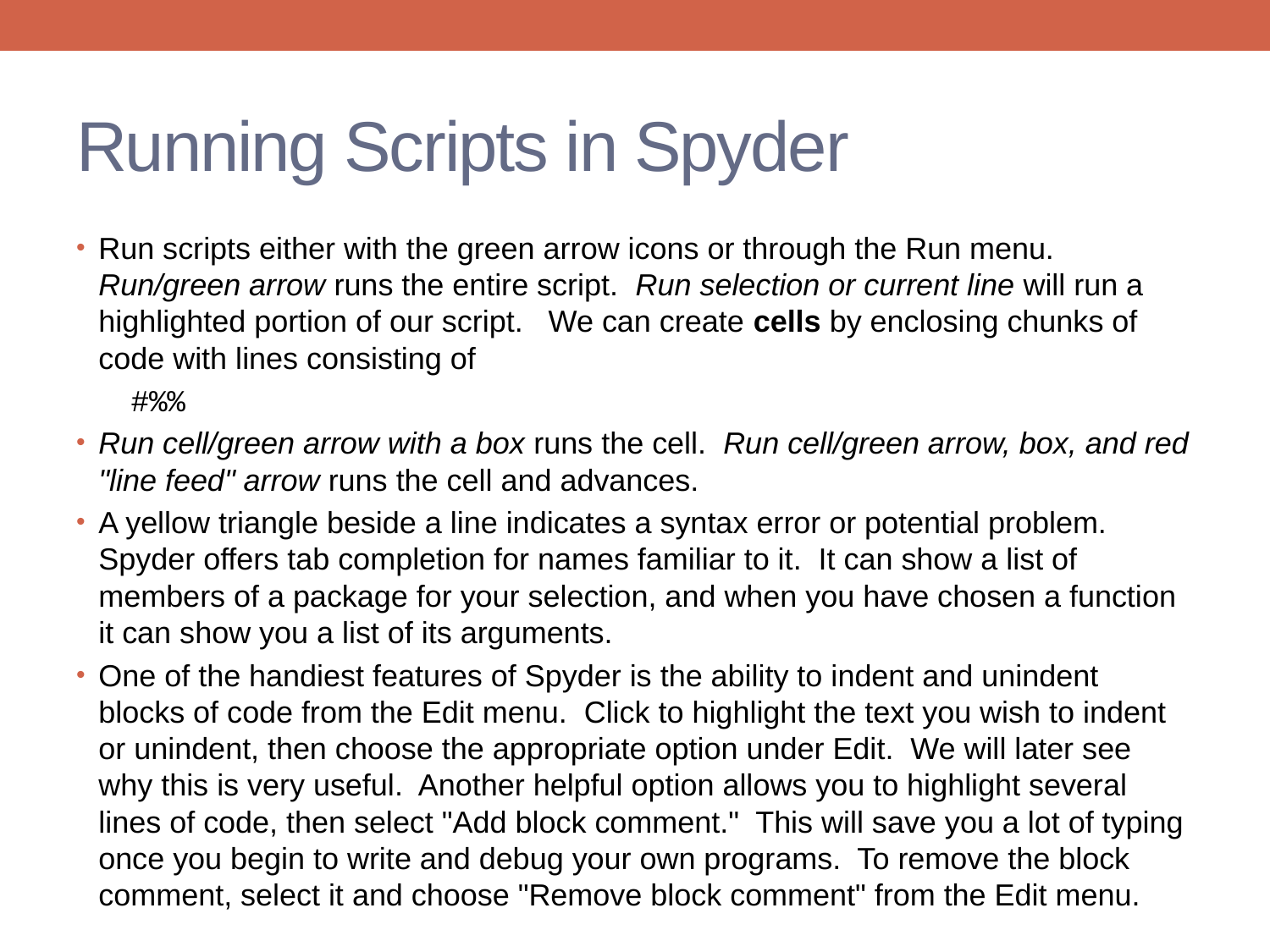

# Running Scripts in Spyder
Run scripts either with the green arrow icons or through the Run menu.  Run/green arrow runs the entire script.  Run selection or current line will run a highlighted portion of our script.   We can create cells by enclosing chunks of code with lines consisting of
   #%%
Run cell/green arrow with a box runs the cell.  Run cell/green arrow, box, and red "line feed" arrow runs the cell and advances.
A yellow triangle beside a line indicates a syntax error or potential problem.  Spyder offers tab completion for names familiar to it.  It can show a list of members of a package for your selection, and when you have chosen a function it can show you a list of its arguments.
One of the handiest features of Spyder is the ability to indent and unindent blocks of code from the Edit menu.  Click to highlight the text you wish to indent or unindent, then choose the appropriate option under Edit.  We will later see why this is very useful.  Another helpful option allows you to highlight several lines of code, then select "Add block comment."  This will save you a lot of typing once you begin to write and debug your own programs.  To remove the block comment, select it and choose "Remove block comment" from the Edit menu.